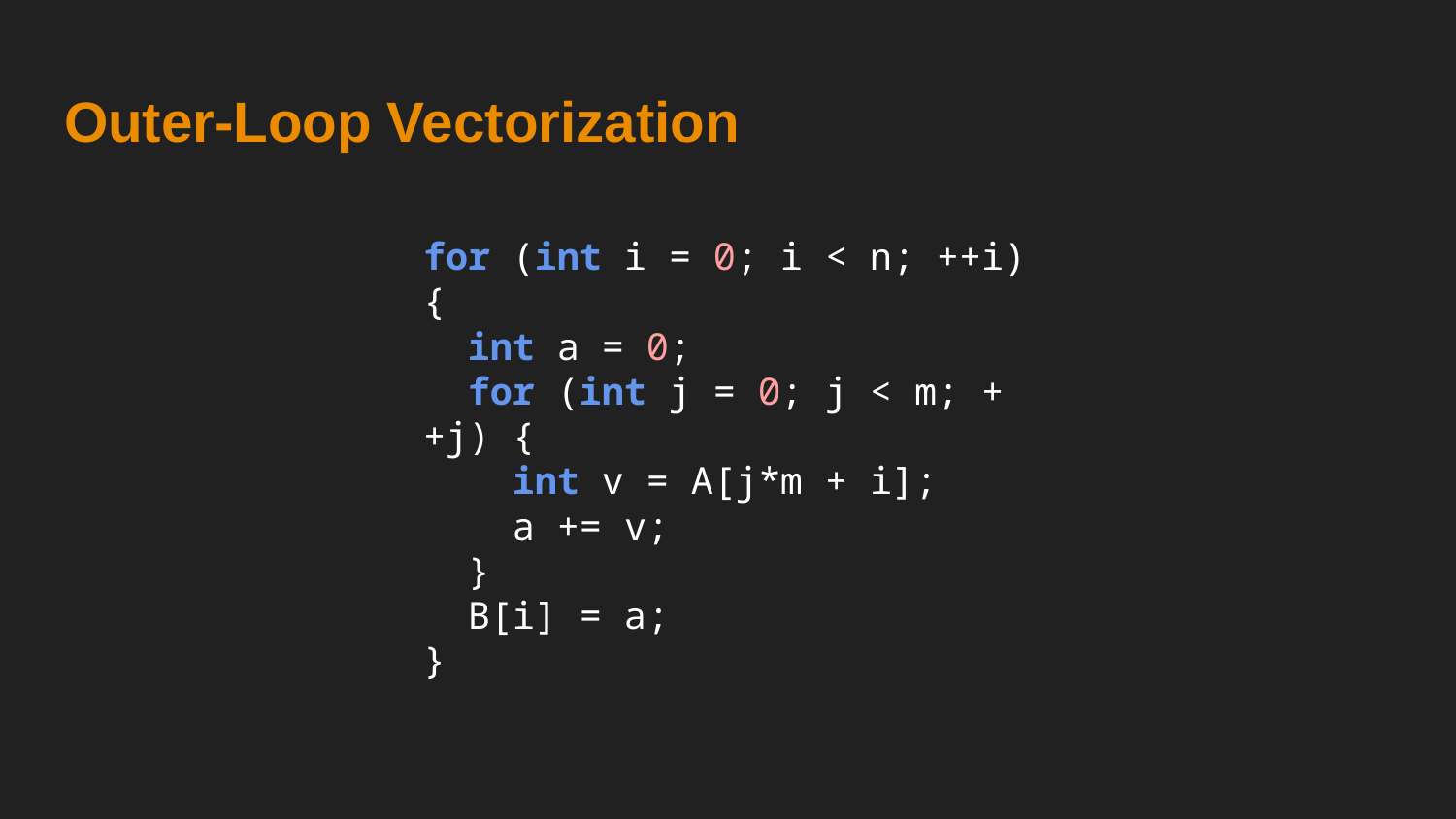

# Outer-Loop Vectorization
for (int i = 0; i < n; ++i) {
  int a = 0;
  for (int j = 0; j < m; ++j) {
    int v = A[j*m + i];
    a += v;
  }
  B[i] = a;
}